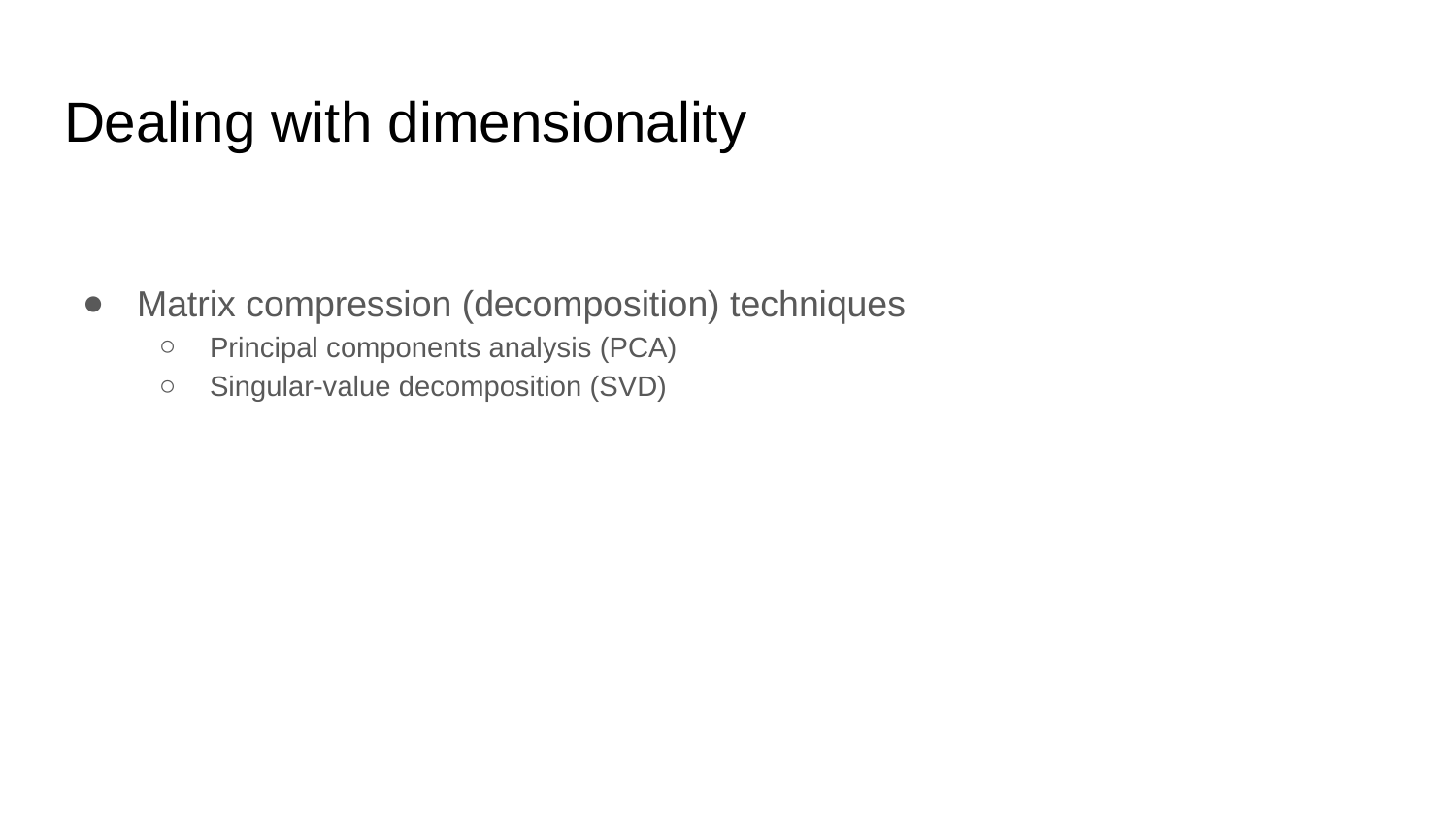

# Dealing with dimensionality

Matrix compression (decomposition) techniques
Principal components analysis (PCA)
Singular-value decomposition (SVD)